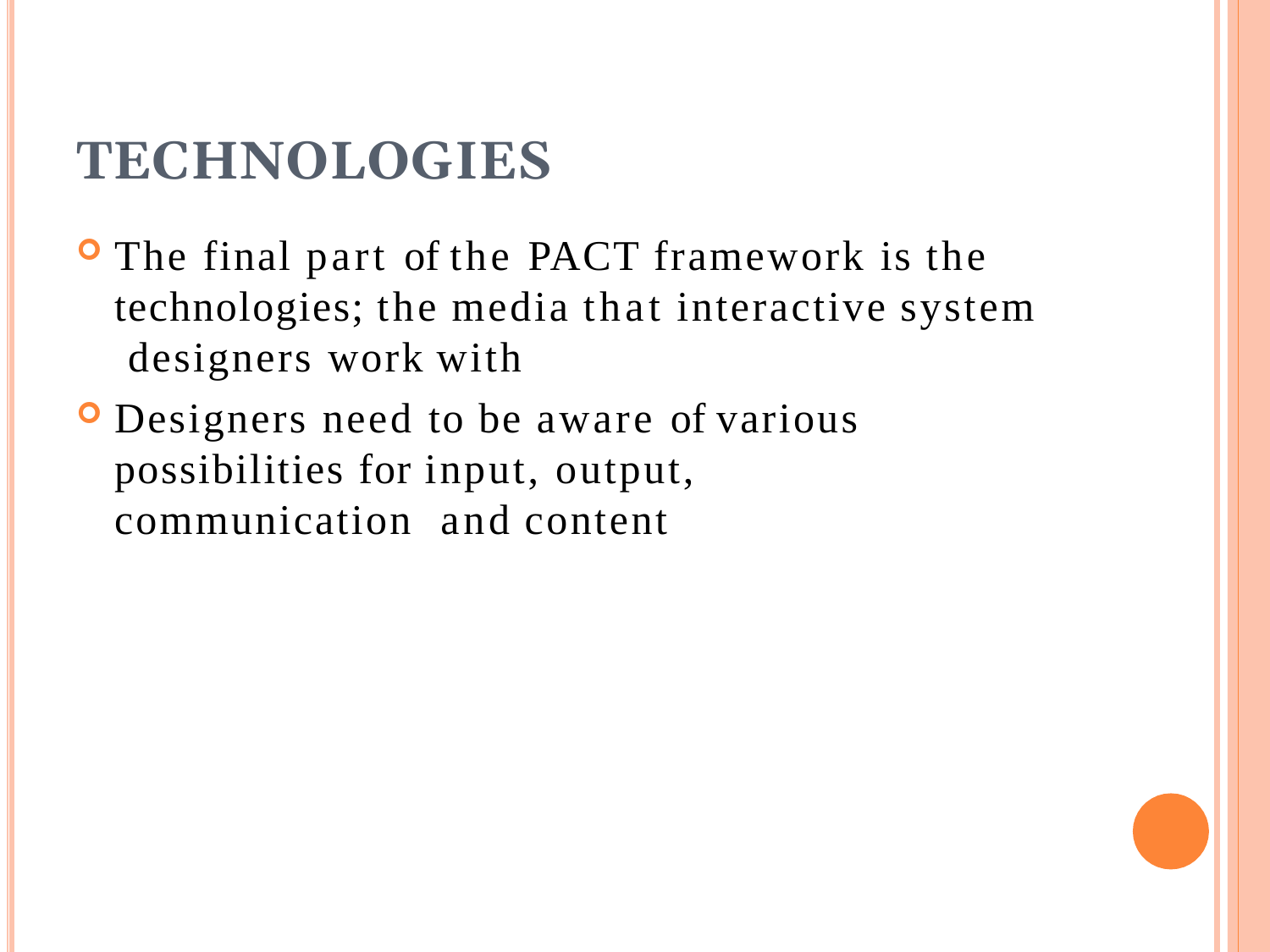

# TECHNOLOGIES
The final part of the PACT framework is the  technologies; the media that interactive system  designers work with
Designers need to be aware of various  possibilities for input, output, communication  and content